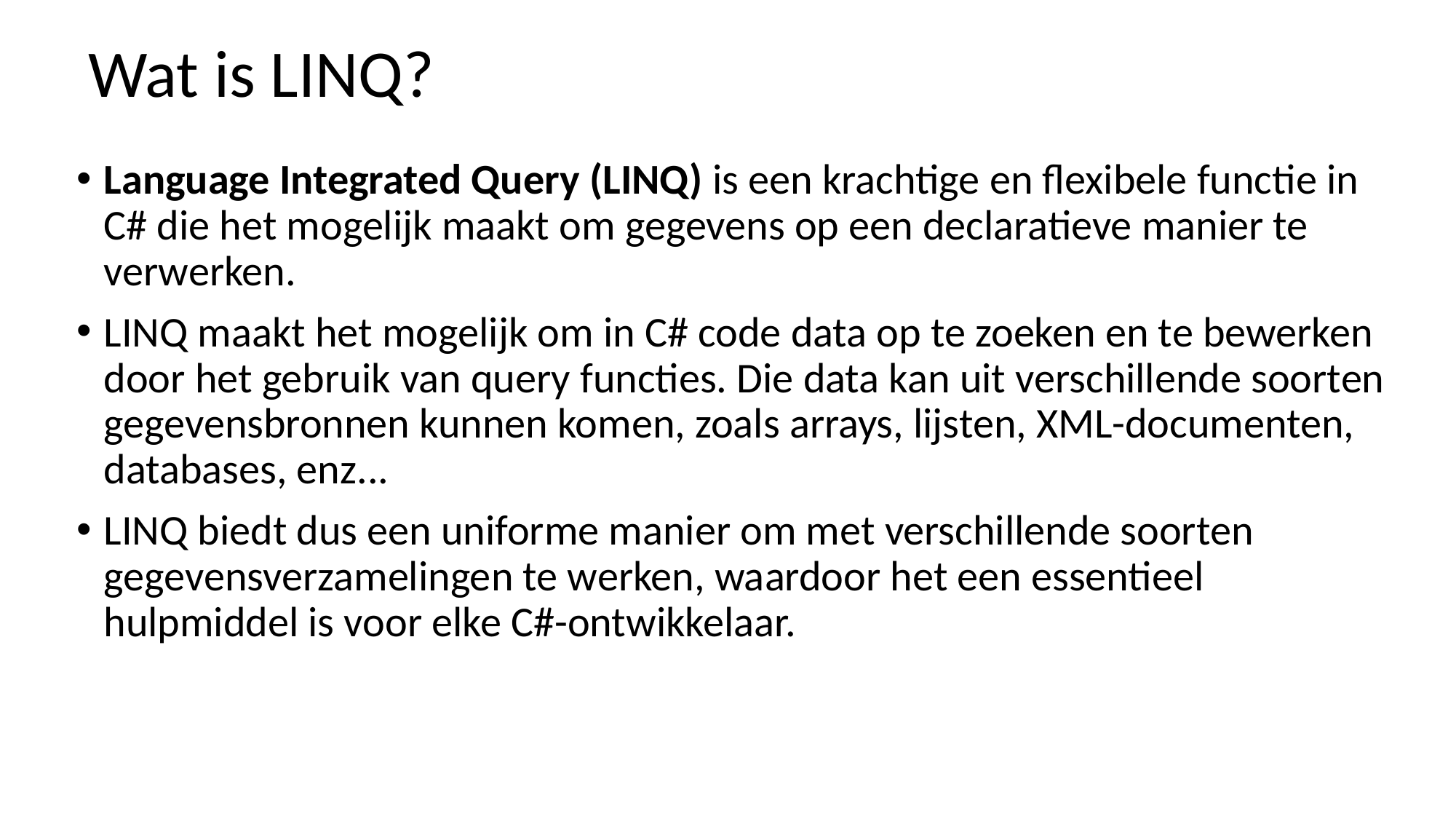

# Wat is LINQ?
Language Integrated Query (LINQ) is een krachtige en flexibele functie in C# die het mogelijk maakt om gegevens op een declaratieve manier te verwerken.
LINQ maakt het mogelijk om in C# code data op te zoeken en te bewerken door het gebruik van query functies. Die data kan uit verschillende soorten gegevensbronnen kunnen komen, zoals arrays, lijsten, XML-documenten, databases, enz...
LINQ biedt dus een uniforme manier om met verschillende soorten gegevensverzamelingen te werken, waardoor het een essentieel hulpmiddel is voor elke C#-ontwikkelaar.